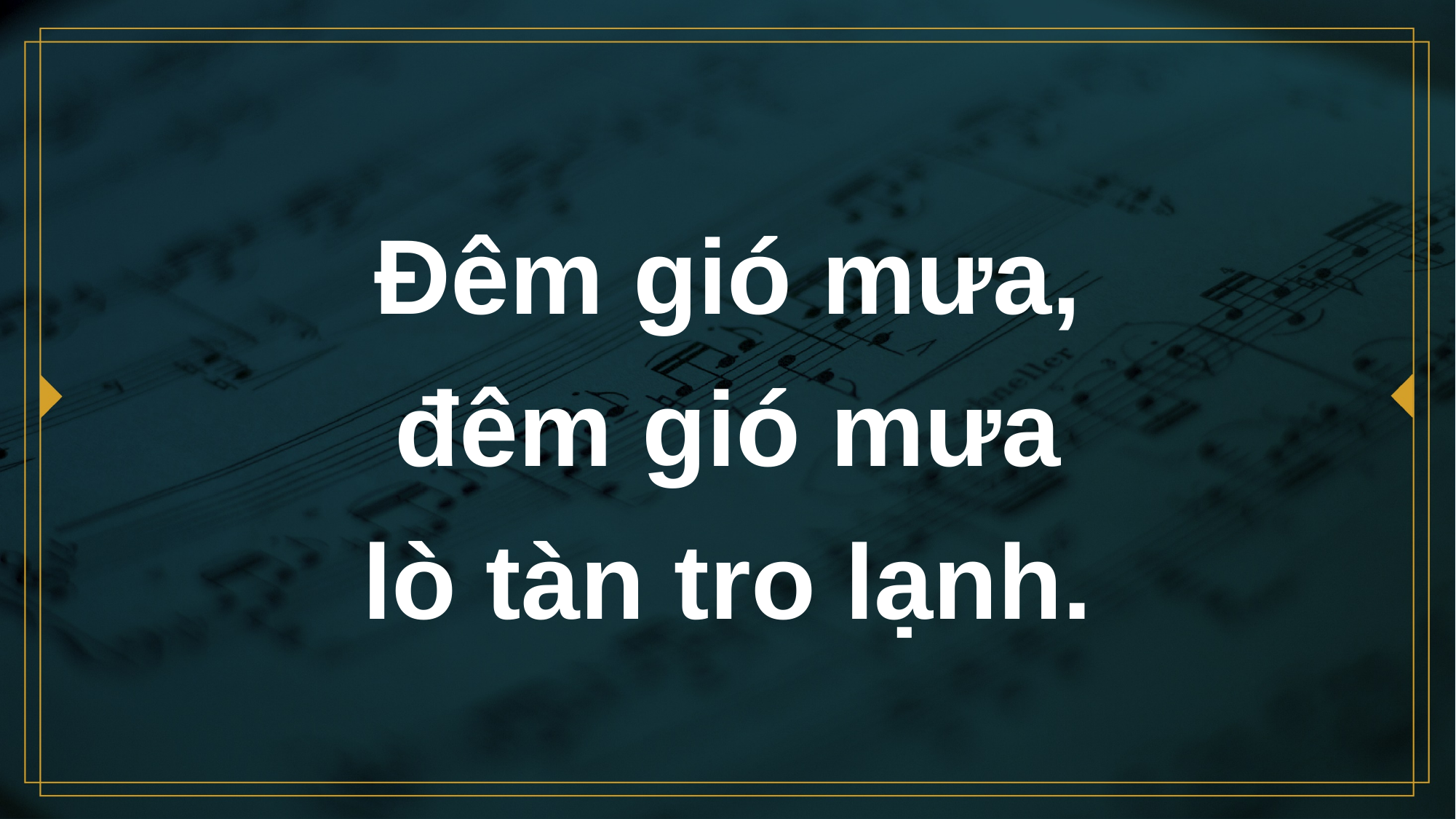

# Đêm gió mưa, đêm gió mưa lò tàn tro lạnh.